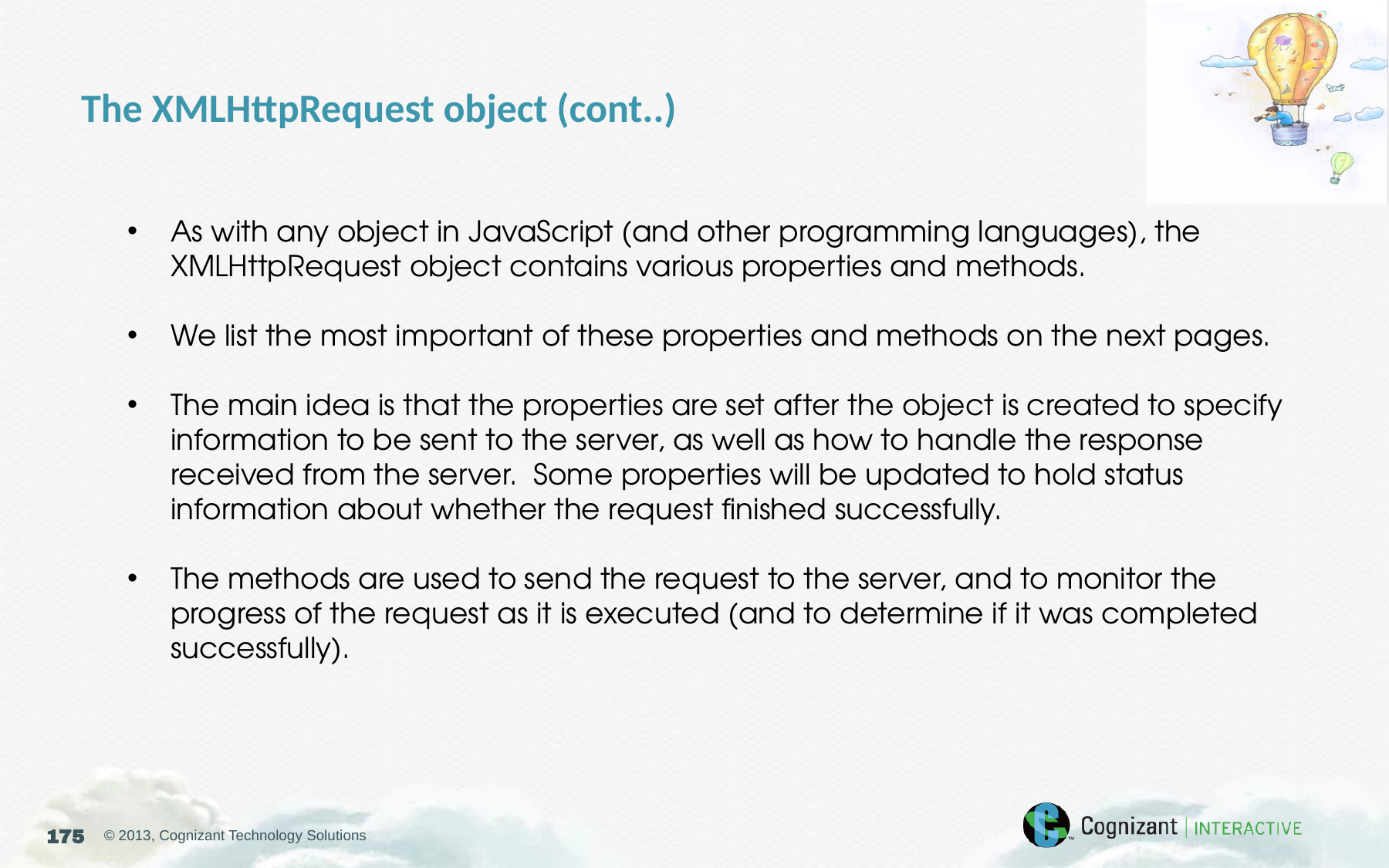

The XMLHttpRequest object (cont..)
As with any object in JavaScript (and other programming languages), the XMLHttpRequest object contains various properties and methods.

We list the most important of these properties and methods on the next pages.

The main idea is that the properties are set after the object is created to specify information to be sent to the server, as well as how to handle the response received from the server.  Some properties will be updated to hold status information about whether the request finished successfully.

The methods are used to send the request to the server, and to monitor the progress of the request as it is executed (and to determine if it was completed successfully).